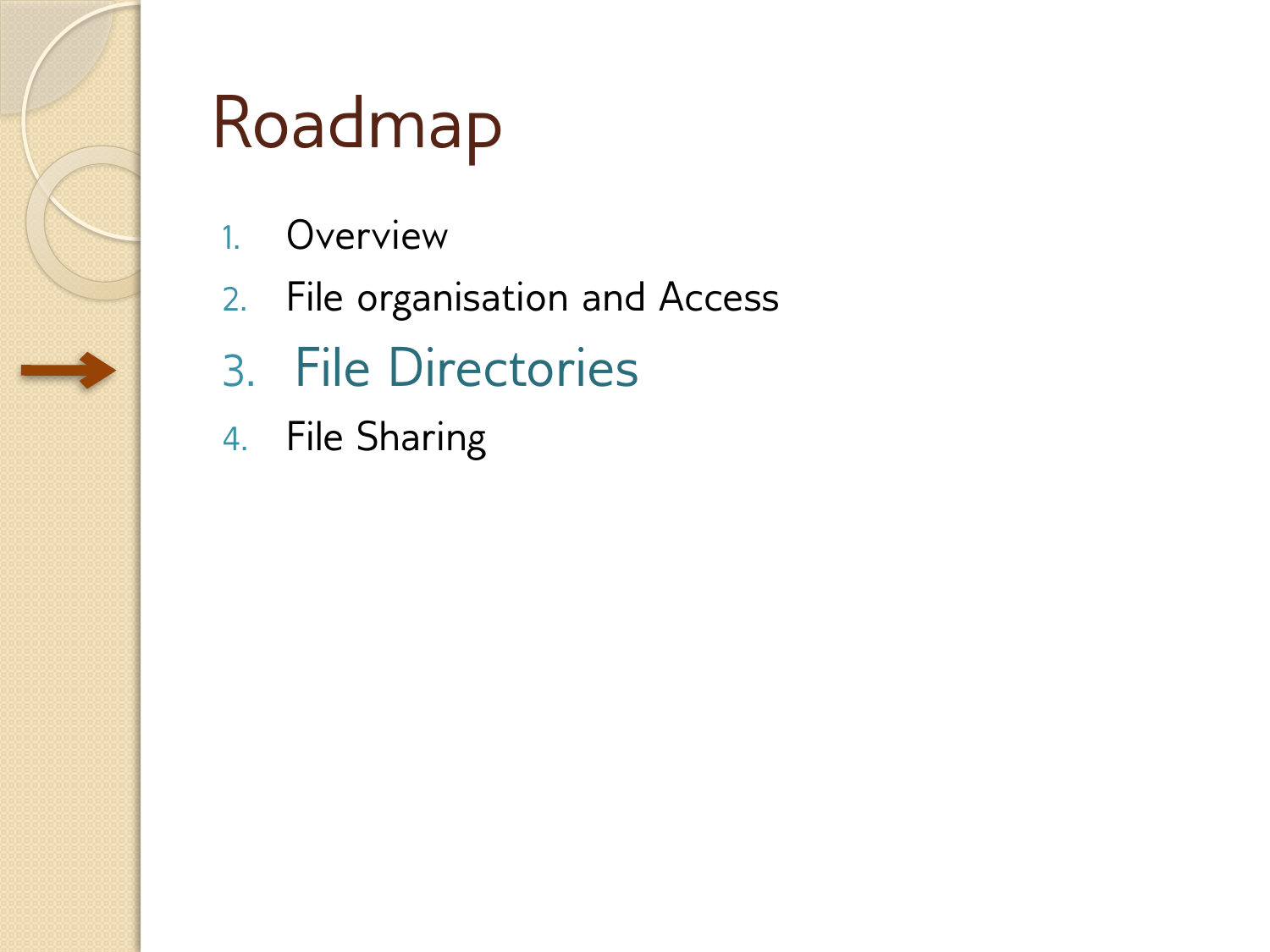

# Roadmap
Overview
File organisation and Access
File Directories
File Sharing